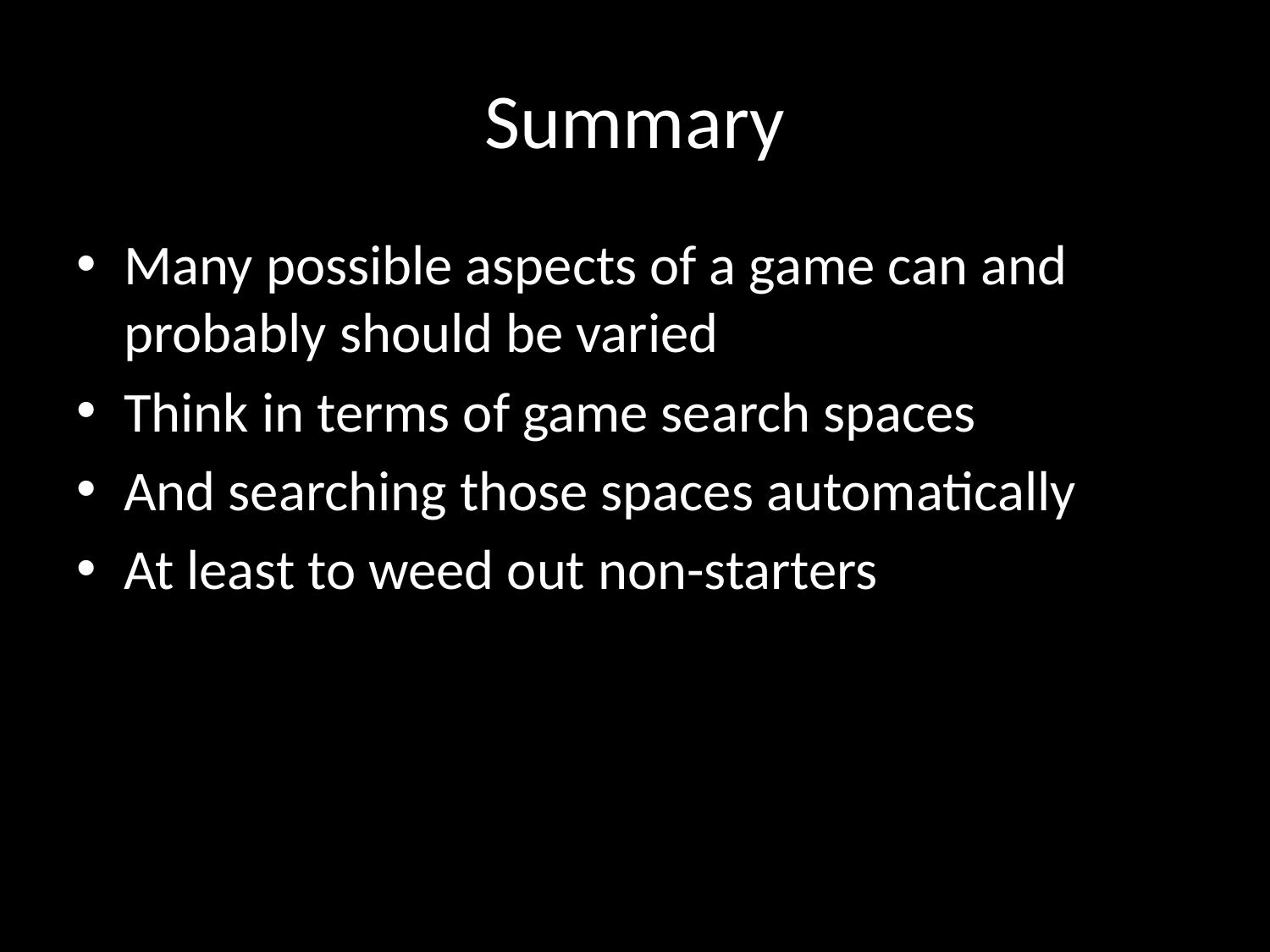

# Summary
Many possible aspects of a game can and probably should be varied
Think in terms of game search spaces
And searching those spaces automatically
At least to weed out non-starters